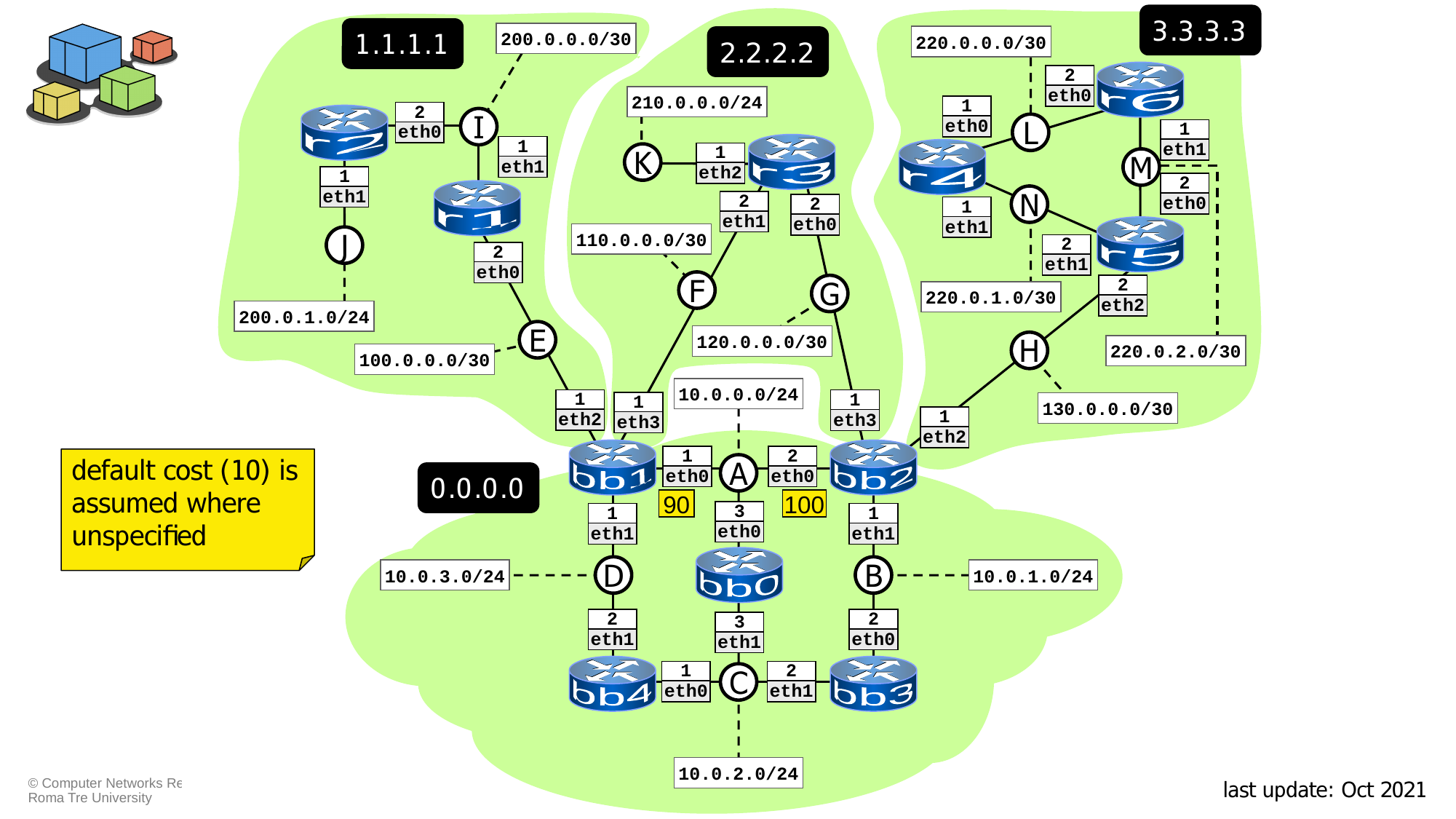

3.3.3.3

1.1.1.1
200.0.0.0/30
220.0.0.0/30
2.2.2.2

2
eth0
  r6
210.0.0.0/24
1
eth0

2
eth0

  r2
I
L
1
eth1

  r3
1
eth1

  r4

1
eth2
K
M

1
eth1

2
eth0

  r1
N
2
eth1
2
eth0
1
eth1

  r5
110.0.0.0/30

J

2
eth1

2
eth0

F
G
2
eth2
220.0.1.0/30
200.0.1.0/24

E
120.0.0.0/30
H
220.0.2.0/30
100.0.0.0/30

10.0.0.0/24
1
eth2
1
eth3

130.0.0.0/30
1
eth3
1
eth2

  bb1

  bb2
1
eth0
2
eth0
default cost (10) is assumed where unspecified
A
0.0.0.0

90
100
3
eth0
1
eth1
1
eth1

  bb0
D
B
10.0.3.0/24
10.0.1.0/24

2
eth1
2
eth0
3
eth1

  bb4

  bb3
1
eth0
2
eth1
C

10.0.2.0/24
kathara – [ labs: ospf ]
kathara – [ labs: ospf_frr ]
last update: Oct 2021